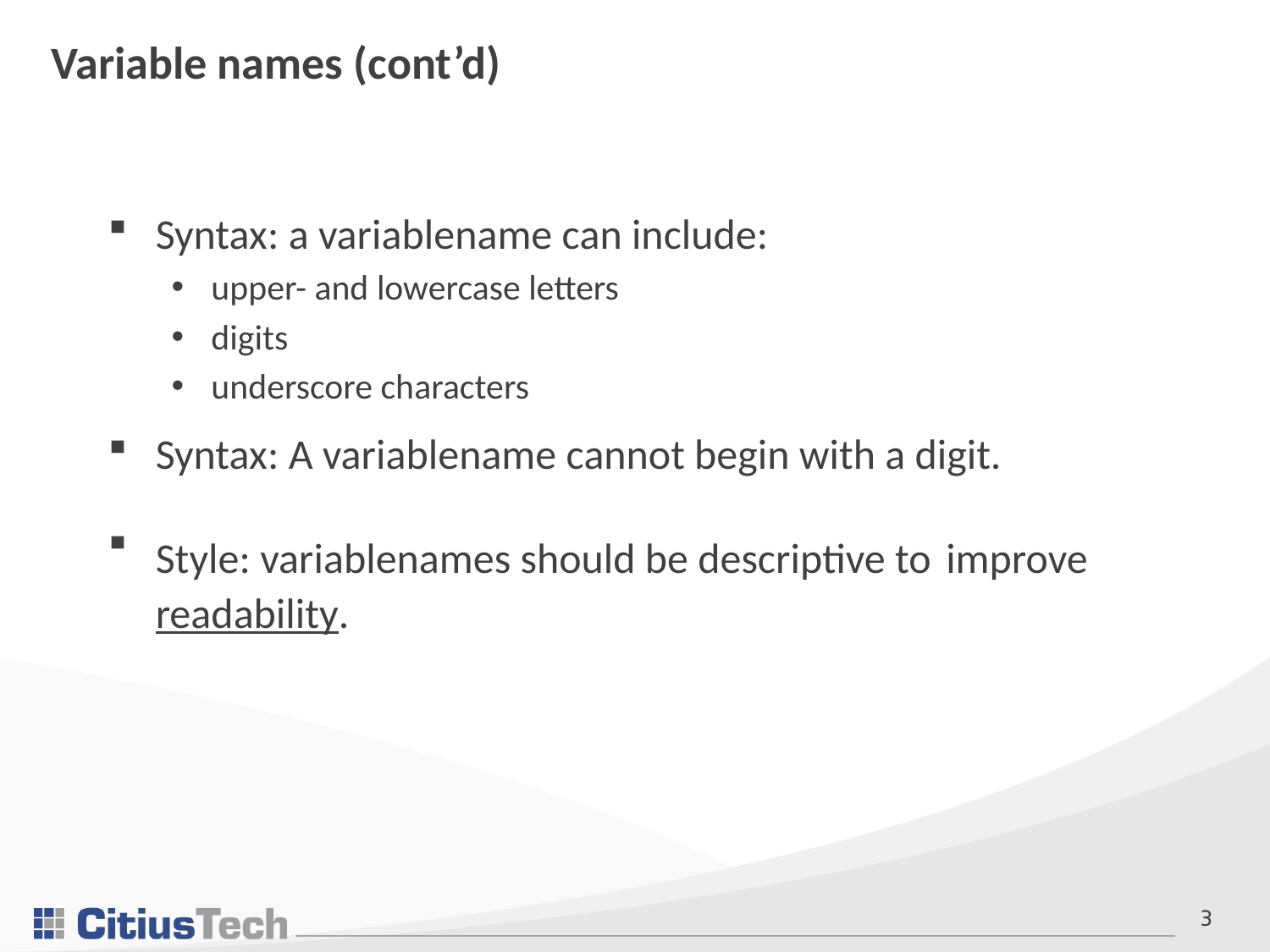

# Variable names (cont’d)
Syntax: a variablename can include:
upper- and lowercase letters
digits
underscore characters
Syntax: A variablename cannot begin with a digit.
Style: variablenames should be descriptive to improve readability.